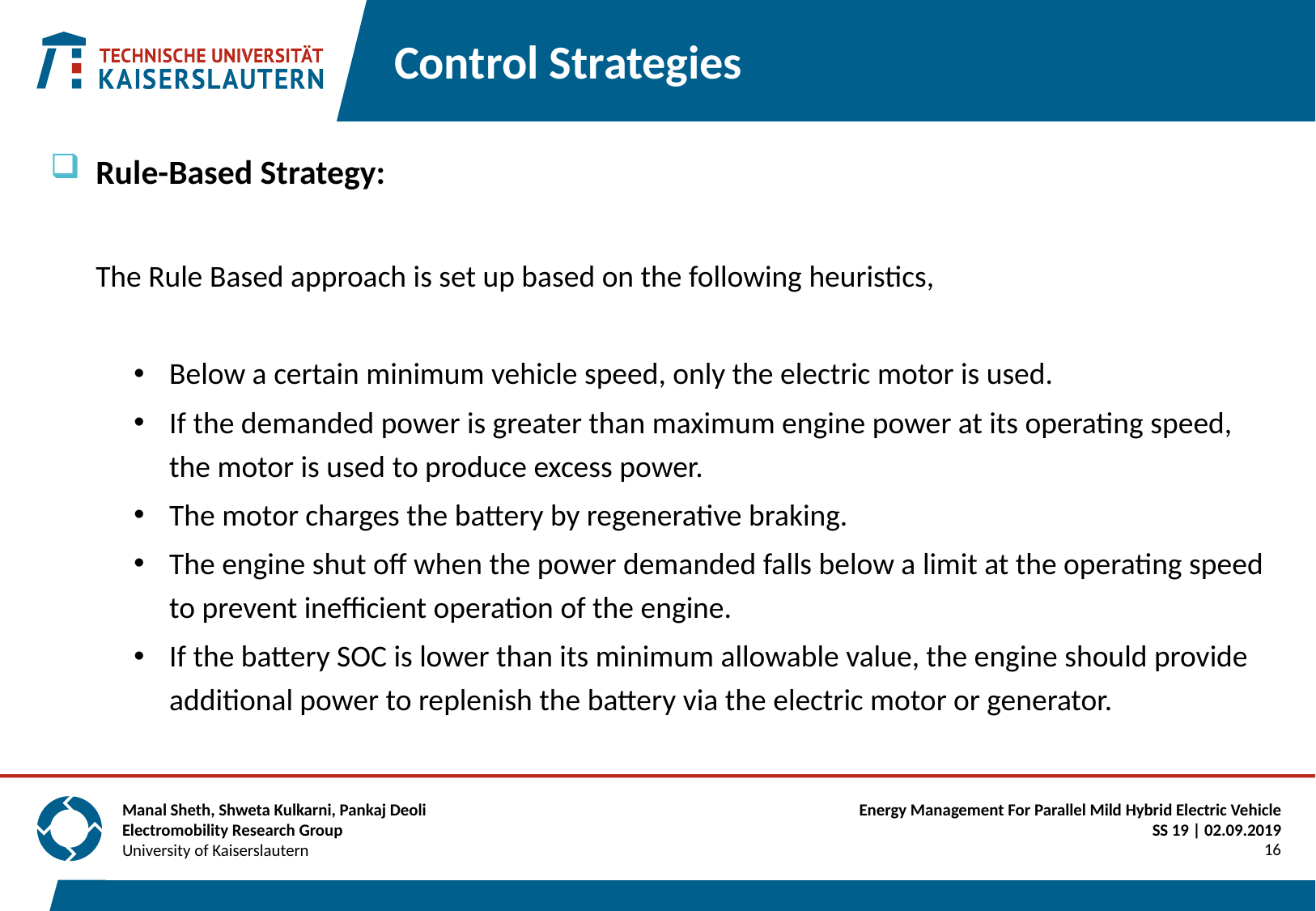

# Control Strategies
Rule-Based Strategy:

	The Rule Based approach is set up based on the following heuristics,

Below a certain minimum vehicle speed, only the electric motor is used.
If the demanded power is greater than maximum engine power at its operating speed, the motor is used to produce excess power.
The motor charges the battery by regenerative braking.
The engine shut off when the power demanded falls below a limit at the operating speed to prevent inefficient operation of the engine.
If the battery SOC is lower than its minimum allowable value, the engine should provide additional power to replenish the battery via the electric motor or generator.